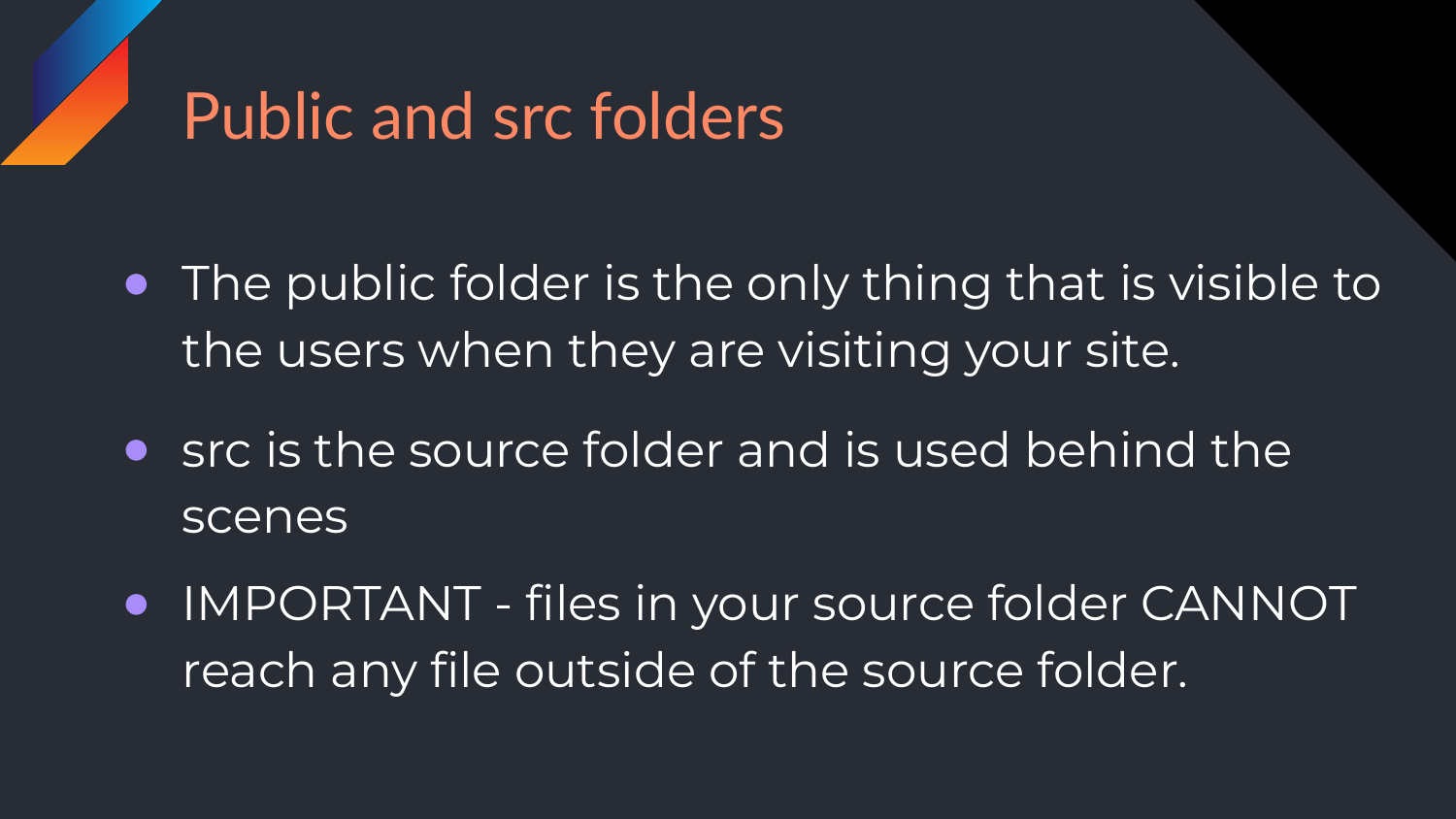

# Public and src folders
The public folder is the only thing that is visible to the users when they are visiting your site.
src is the source folder and is used behind the scenes
IMPORTANT - files in your source folder CANNOT reach any file outside of the source folder.